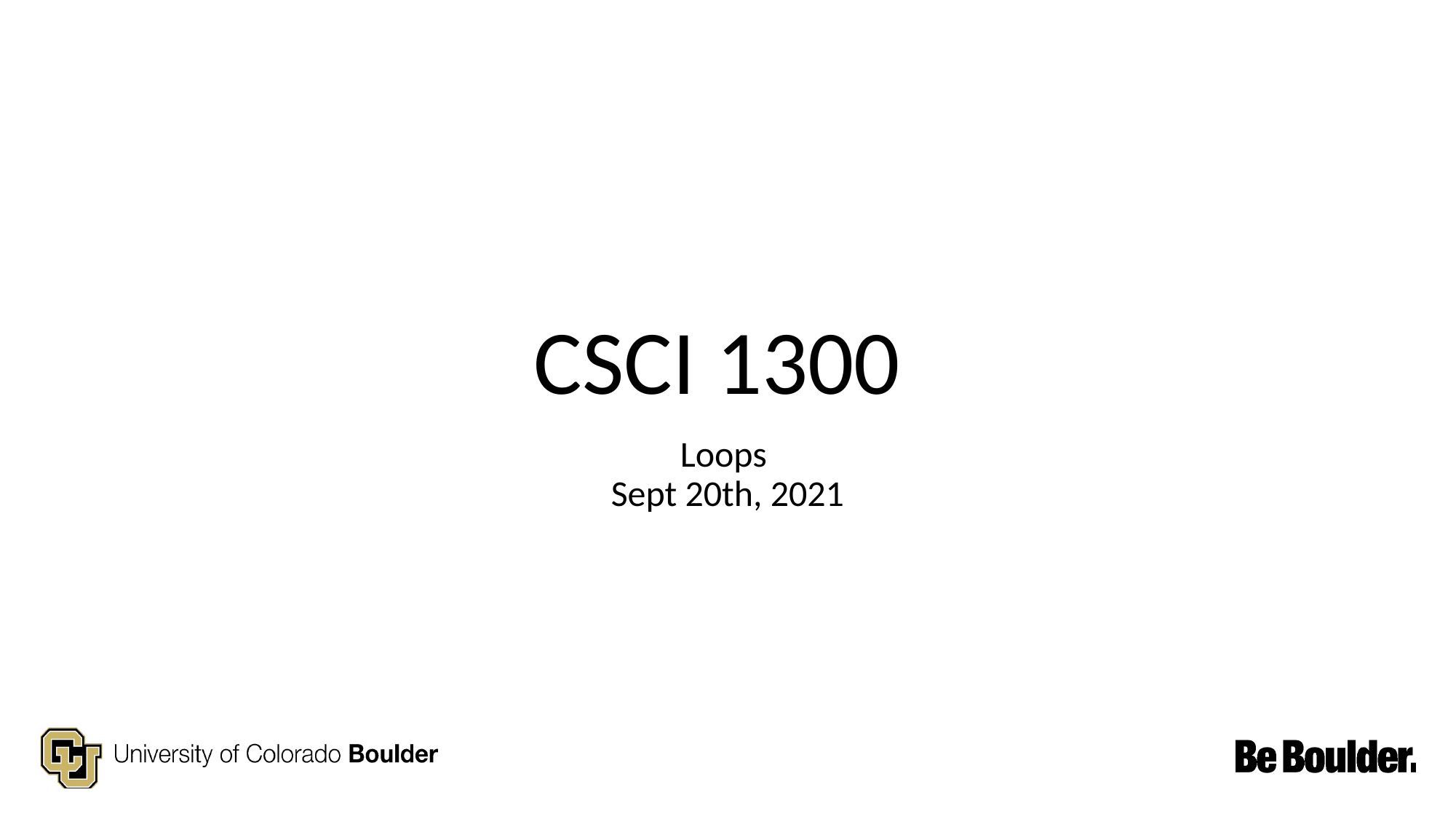

# CSCI 1300
Loops
Sept 20th, 2021